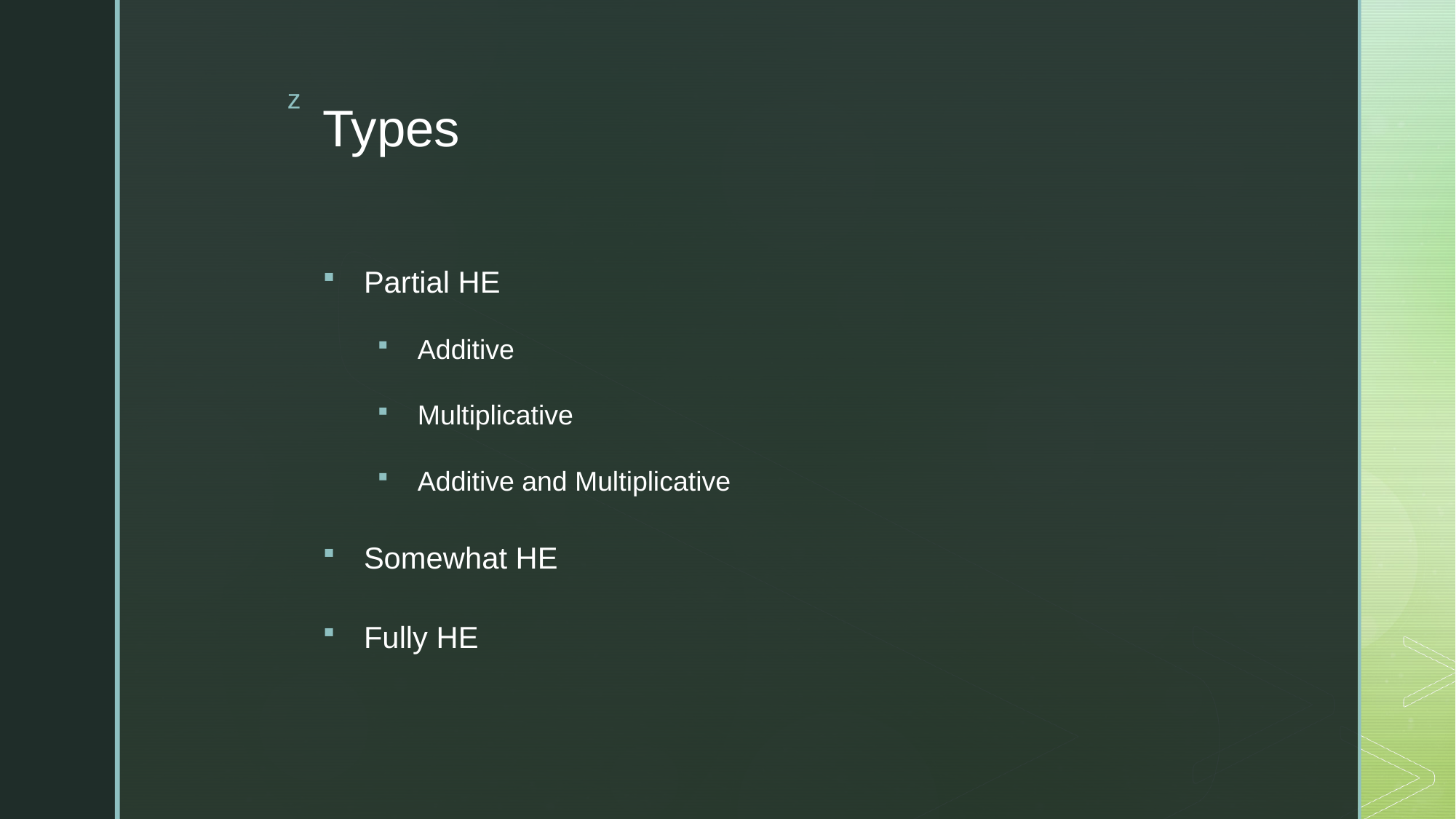

# Types
Partial HE
Additive
Multiplicative
Additive and Multiplicative
Somewhat HE
Fully HE